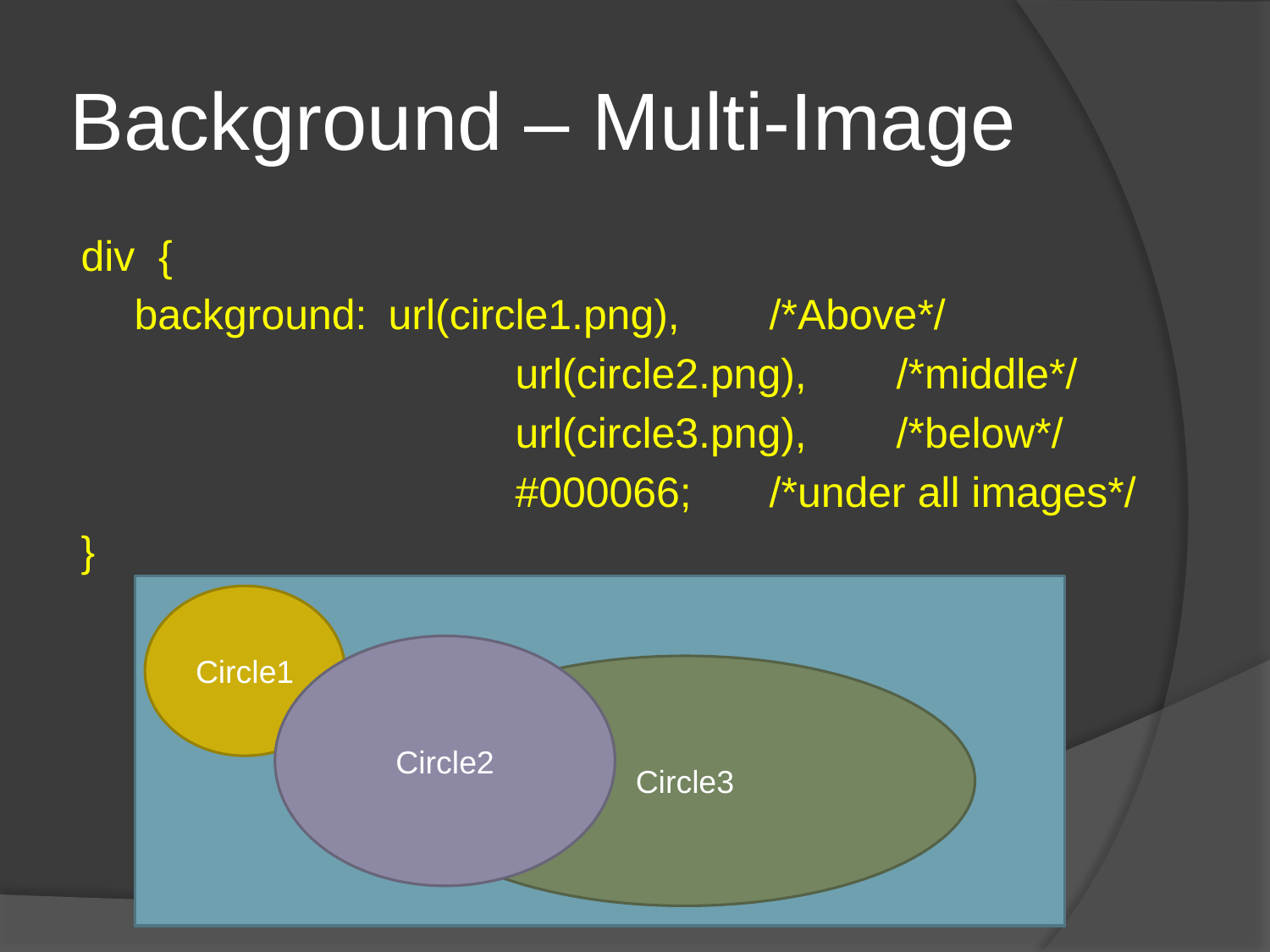

# Background – Multi-Image
div  {
	background:	url(circle1.png),	/*Above*/
				url(circle2.png),	/*middle*/
				url(circle3.png),	/*below*/
				#000066;	/*under all images*/
}

Circle1
Circle2
Circle3